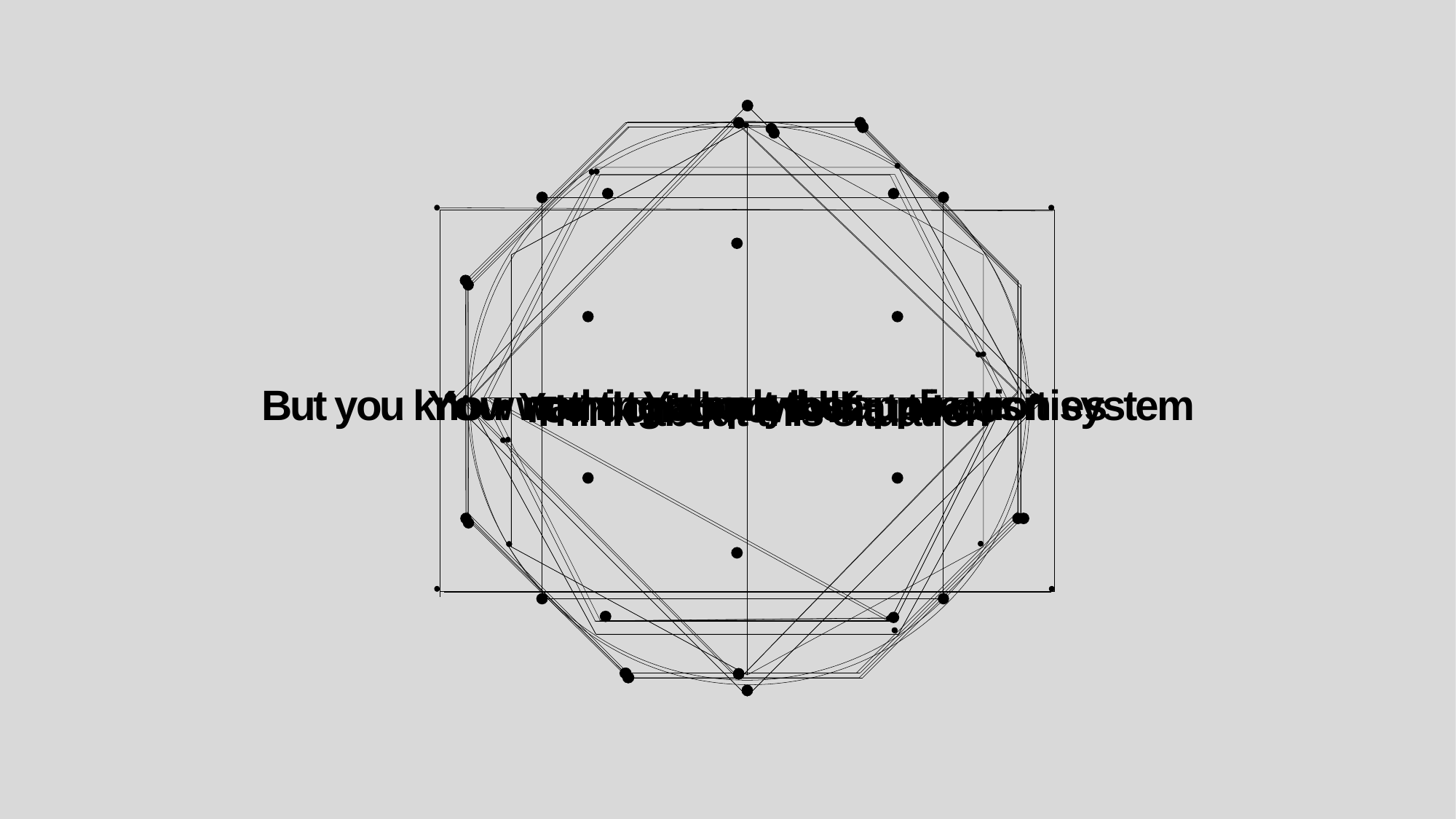

You want to apply UK universities
But you know nothing about the application system
You are lost
You don’t know what to do
Think about this situation